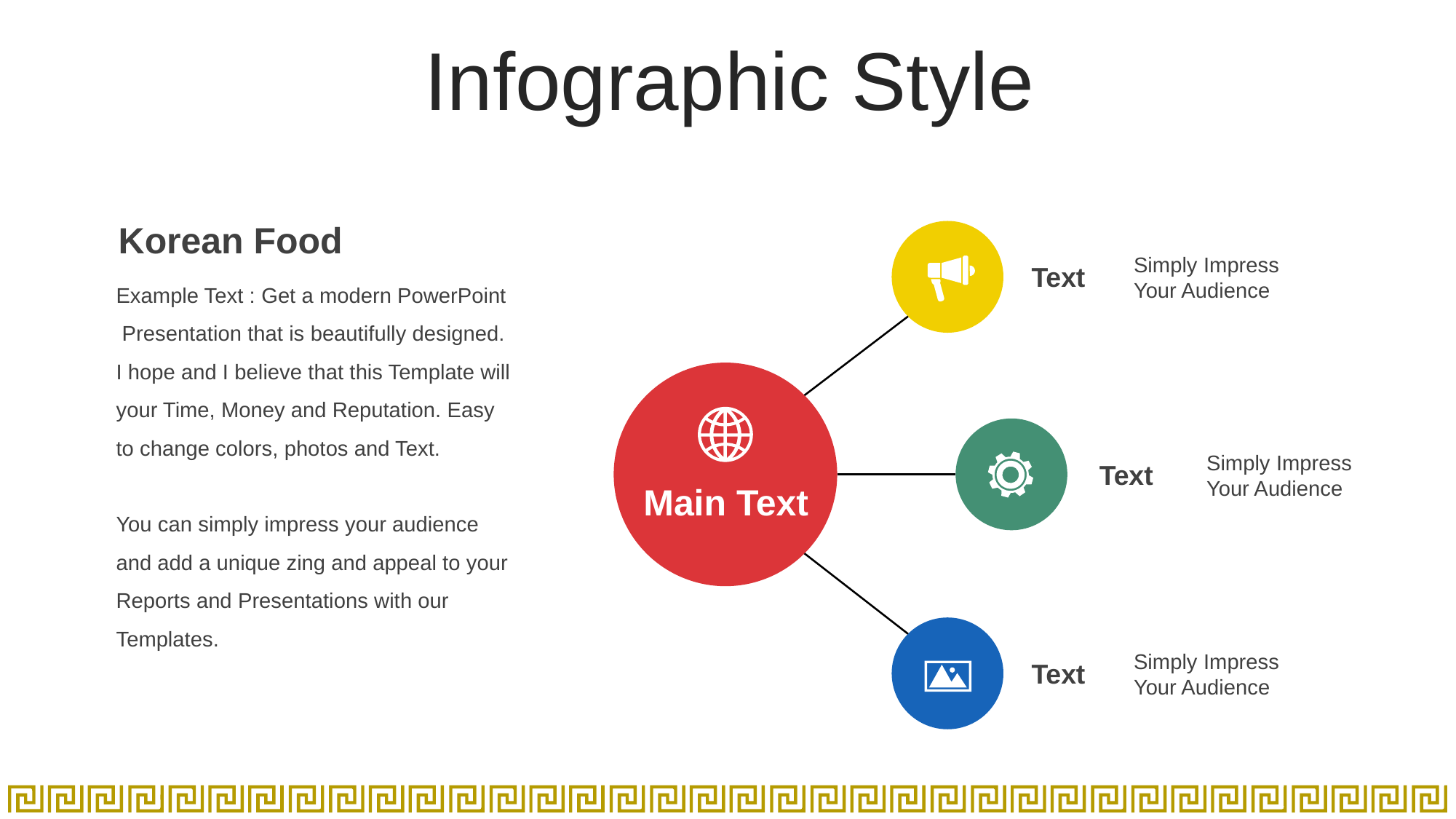

Infographic Style
Korean Food
Example Text : Get a modern PowerPoint  Presentation that is beautifully designed. I hope and I believe that this Template will your Time, Money and Reputation. Easy to change colors, photos and Text.

You can simply impress your audience and add a unique zing and appeal to your Reports and Presentations with our Templates.

Simply Impress
Your Audience
Text

Simply Impress
Your Audience

Text
Main Text

Simply Impress
Your Audience
Text